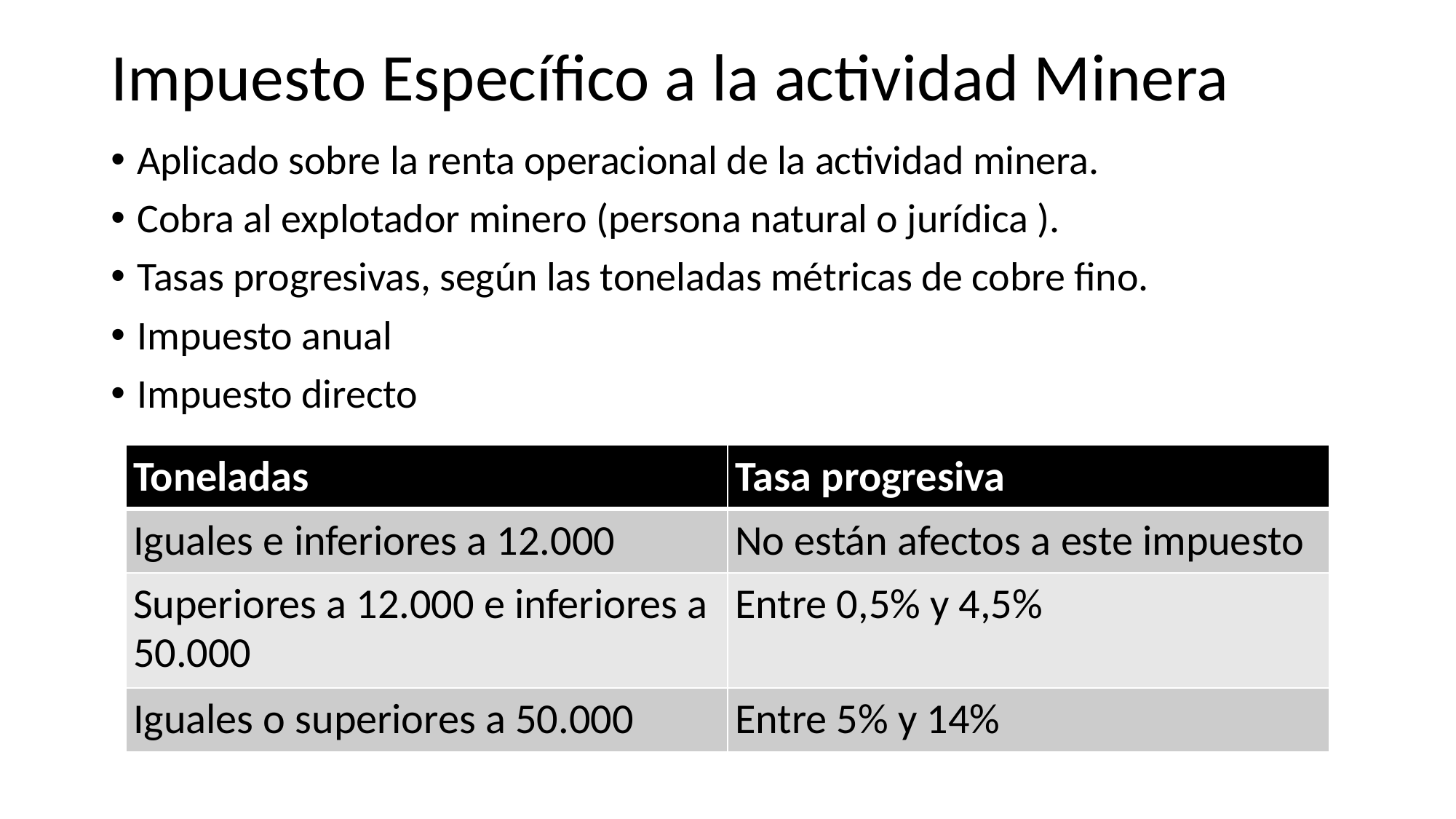

# Impuesto Específico a la actividad Minera
Aplicado sobre la renta operacional de la actividad minera.
Cobra al explotador minero (persona natural o jurídica ).
Tasas progresivas, según las toneladas métricas de cobre fino.
Impuesto anual
Impuesto directo
| Toneladas | Tasa progresiva |
| --- | --- |
| Iguales e inferiores a 12.000 | No están afectos a este impuesto |
| Superiores a 12.000 e inferiores a 50.000 | Entre 0,5% y 4,5% |
| Iguales o superiores a 50.000 | Entre 5% y 14% |